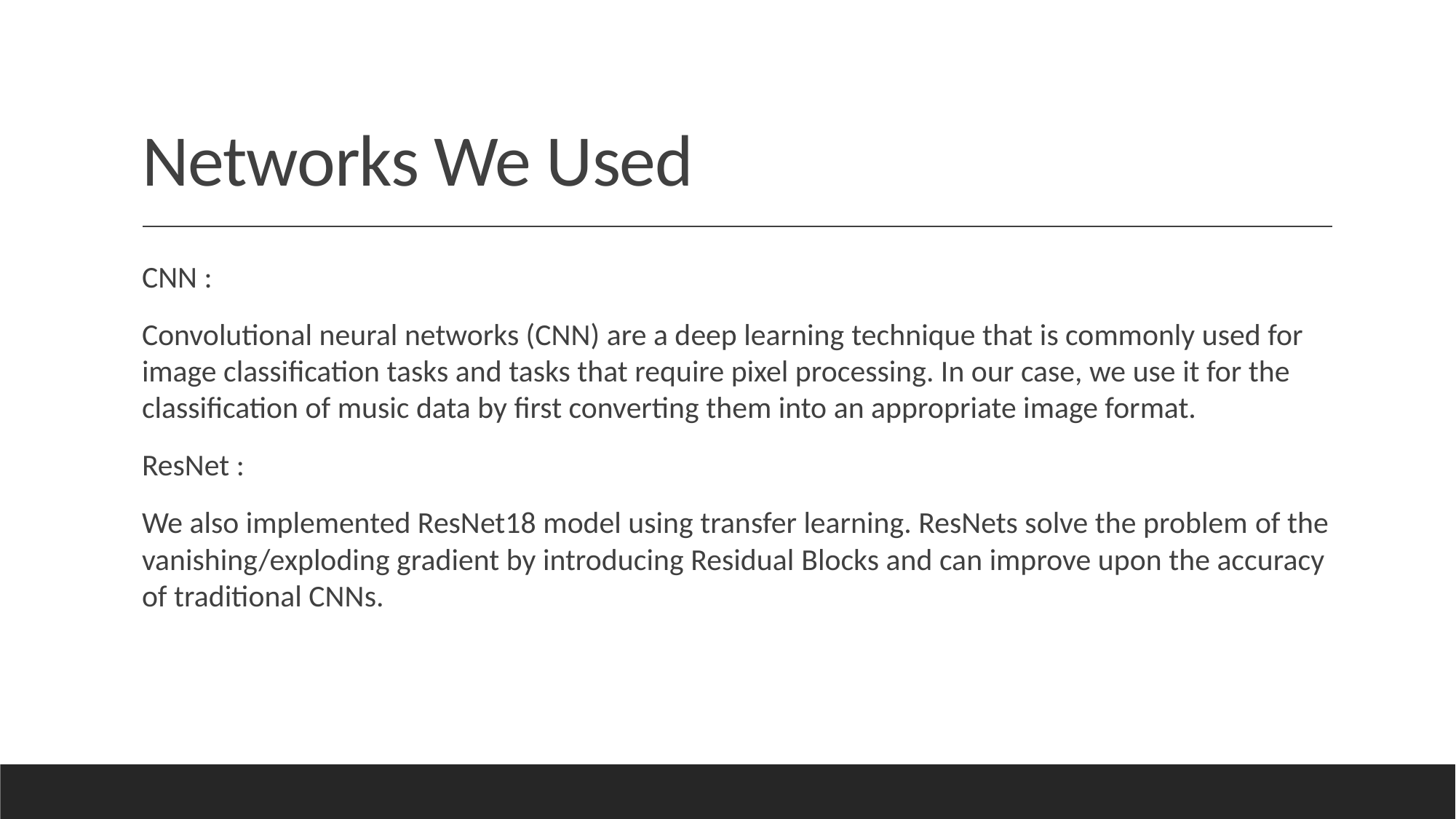

# Networks We Used
CNN :
Convolutional neural networks (CNN) are a deep learning technique that is commonly used for image classification tasks and tasks that require pixel processing. In our case, we use it for the classification of music data by first converting them into an appropriate image format.
ResNet :
We also implemented ResNet18 model using transfer learning. ResNets solve the problem of the vanishing/exploding gradient by introducing Residual Blocks and can improve upon the accuracy of traditional CNNs.